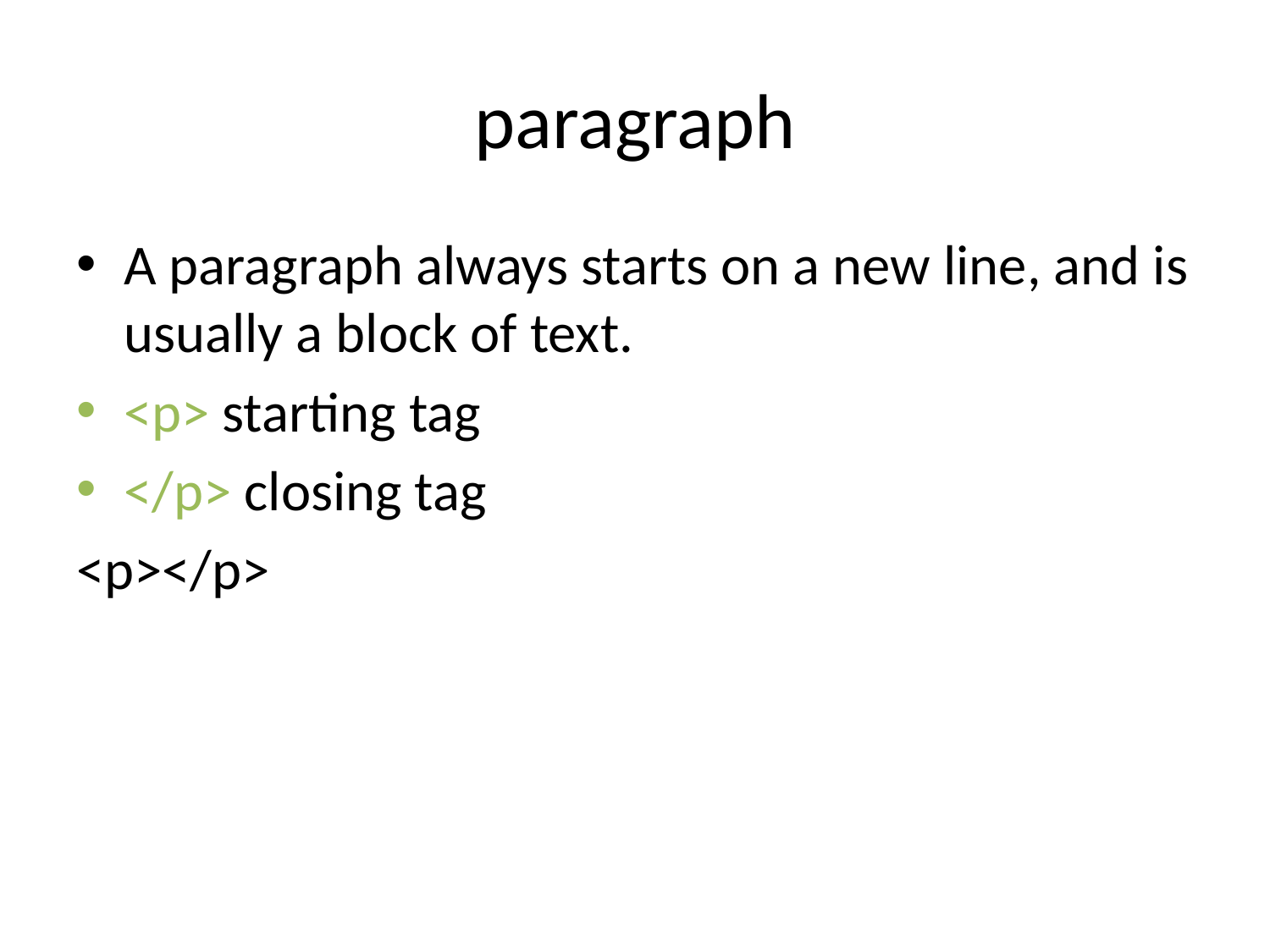

# paragraph
A paragraph always starts on a new line, and is usually a block of text.
<p> starting tag
</p> closing tag
<p></p>